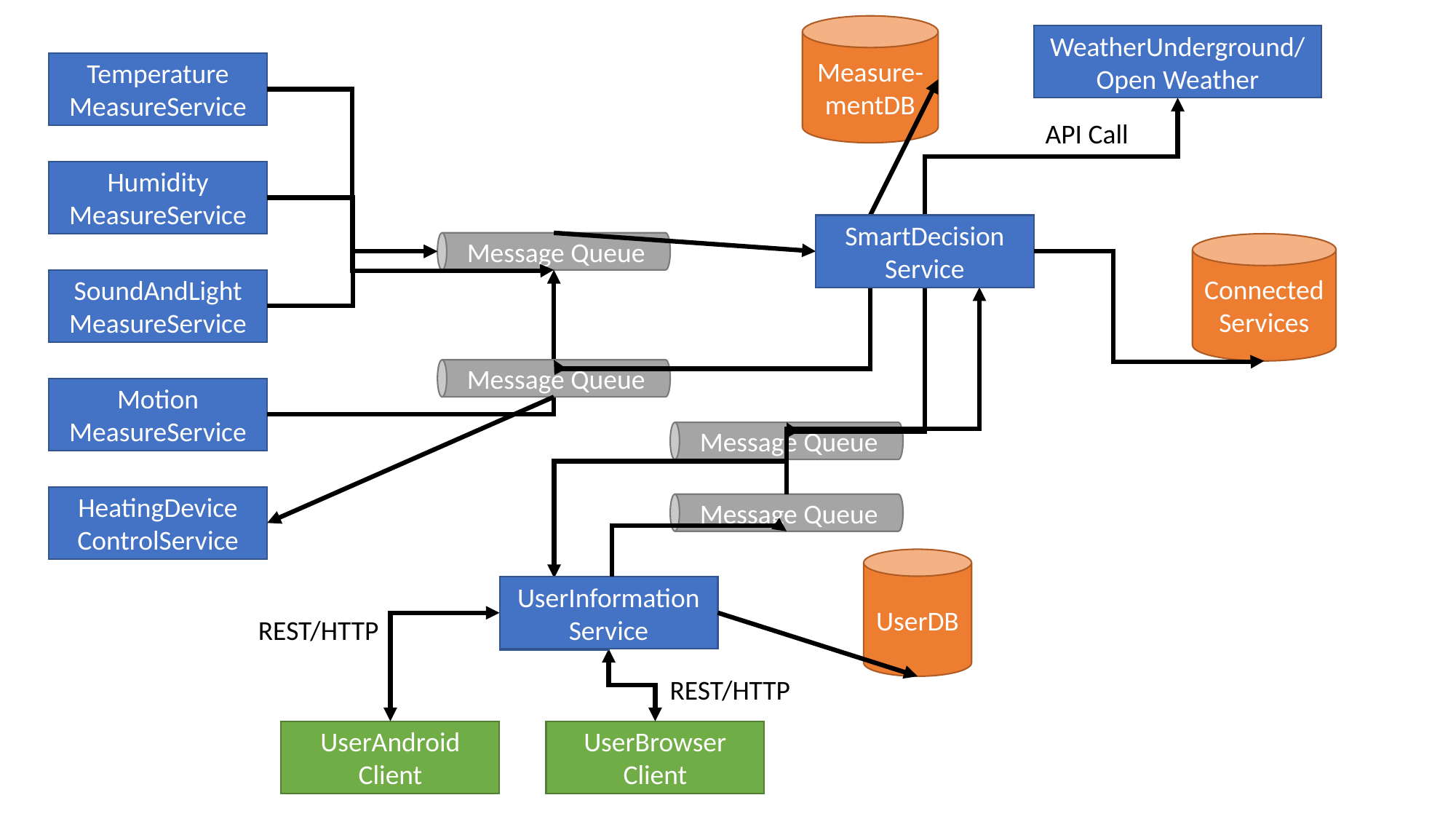

Measure-mentDB
WeatherUnderground/
Open Weather
Temperature
MeasureService
API Call
Message Queue
Humidity
MeasureService

SmartDecision
Service
Connected
Services
Message Queue
SoundAndLight
MeasureService
Message Queue
Motion
MeasureService
Message Queue
HeatingDevice
ControlService
UserDB
UserInformation
Service

REST/HTTP
REST/HTTP
UserAndroid
Client
UserBrowser
Client